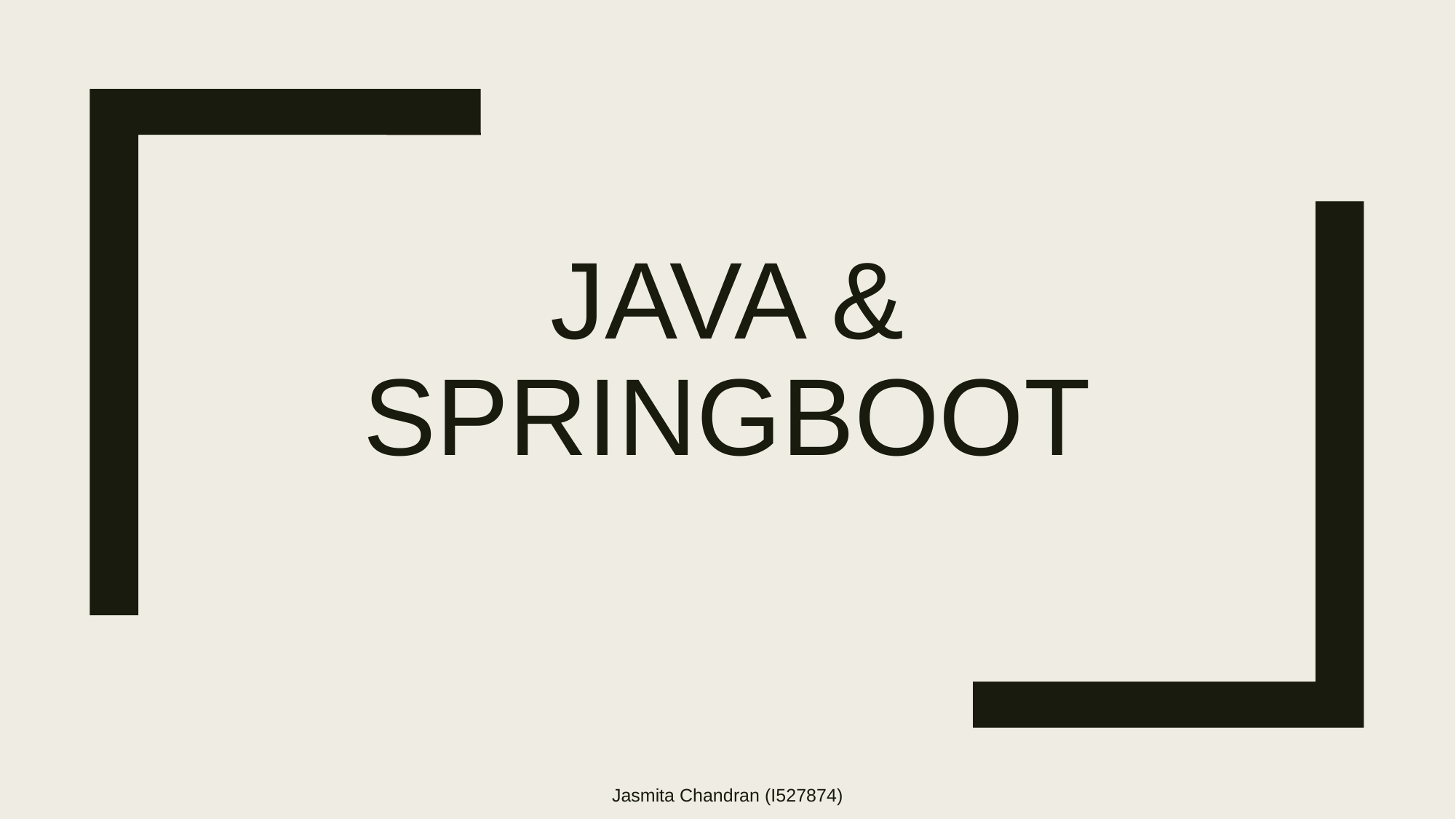

# JAVA & SPRINGBOOT
Jasmita Chandran (I527874)